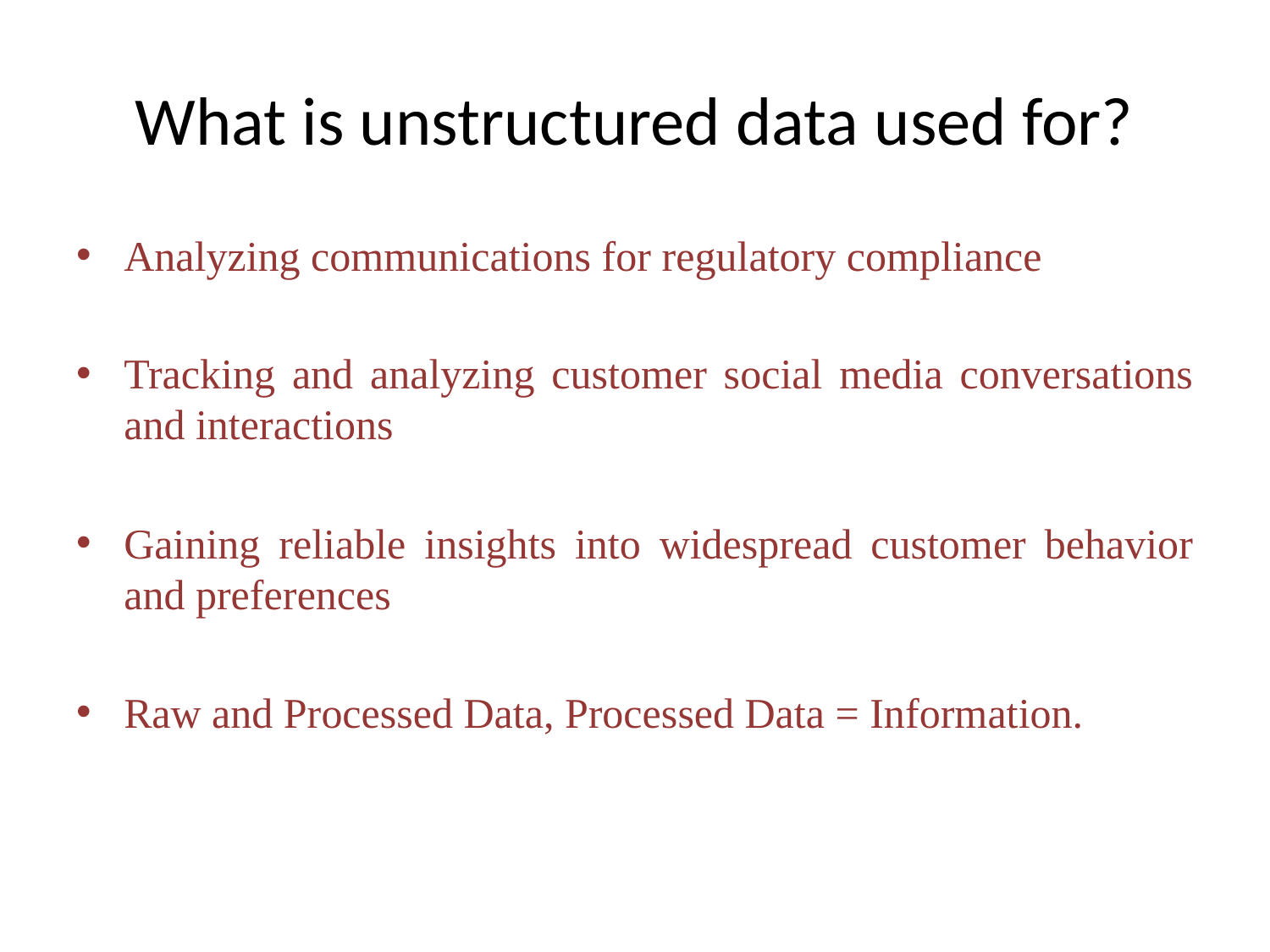

# What is unstructured data used for?
Analyzing communications for regulatory compliance

Tracking and analyzing customer social media conversations and interactions

Gaining reliable insights into widespread customer behavior and preferences

Raw and Processed Data, Processed Data = Information.